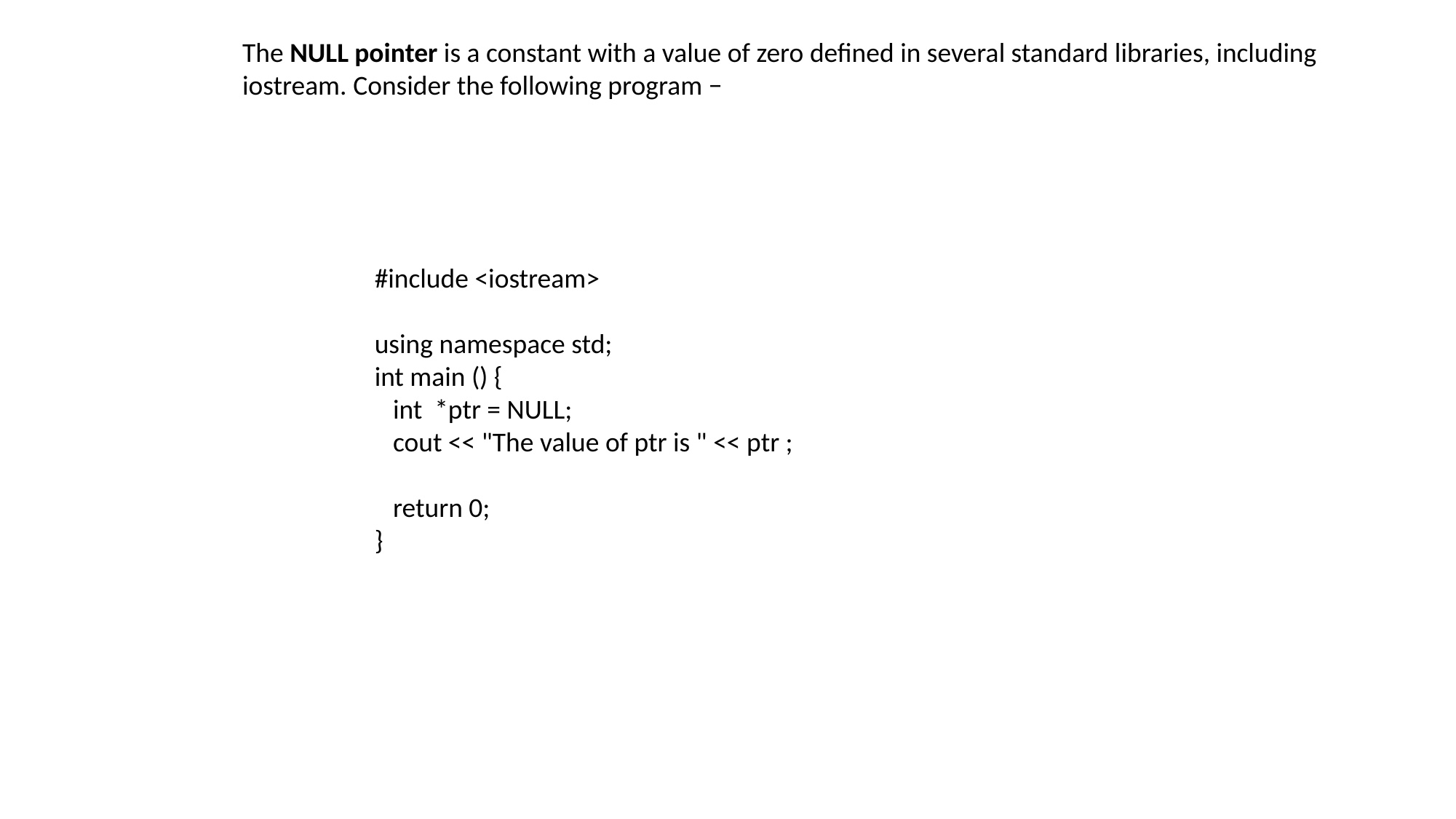

The NULL pointer is a constant with a value of zero defined in several standard libraries, including iostream. Consider the following program −
#include <iostream>

using namespace std;
int main () {
   int  *ptr = NULL;
   cout << "The value of ptr is " << ptr ;

   return 0;
}